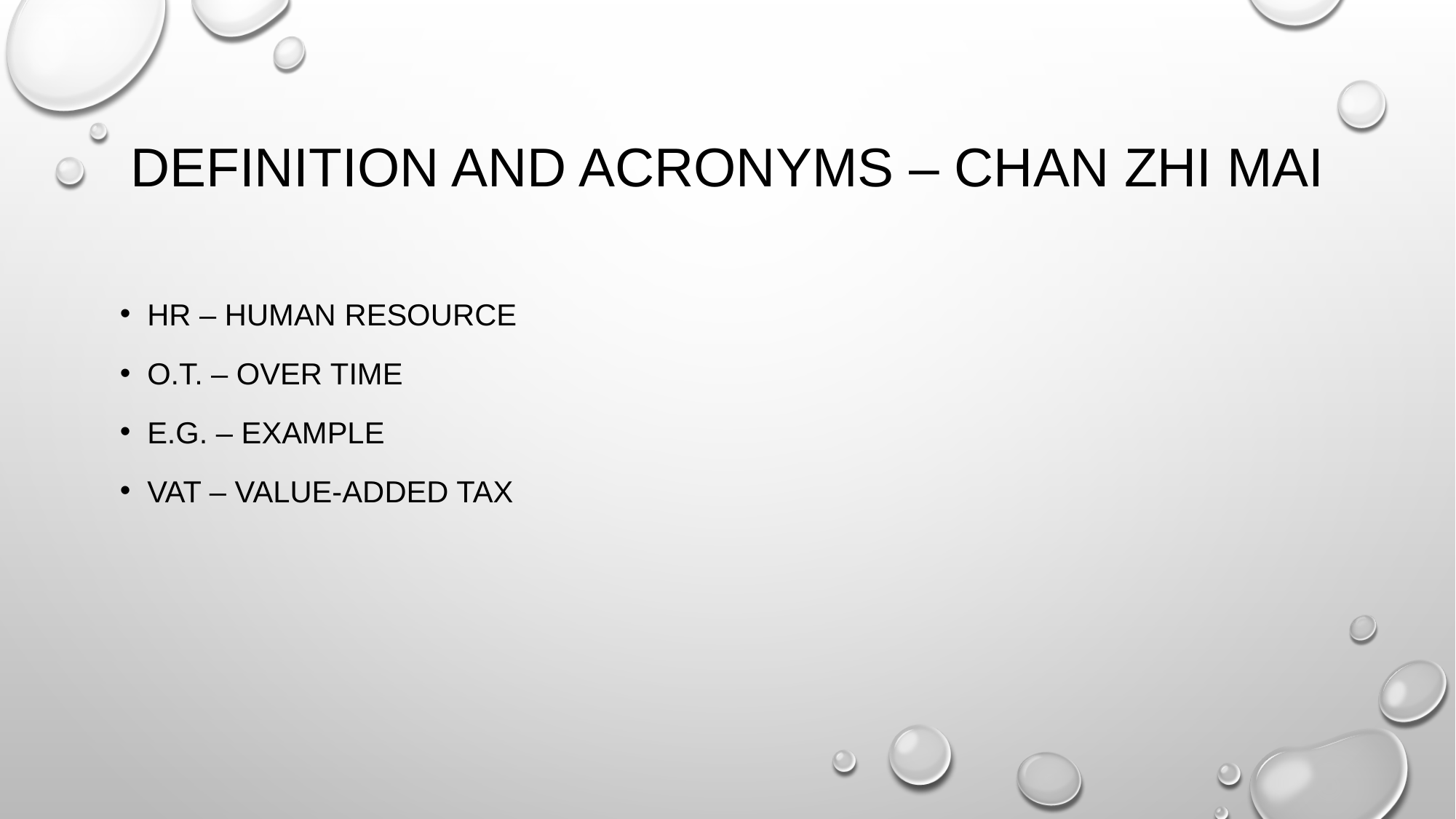

# Definition and acronyms – chan zhi mai
HR – Human Resource
O.T. – Over Time
E.g. – Example
VAT – Value-added tax